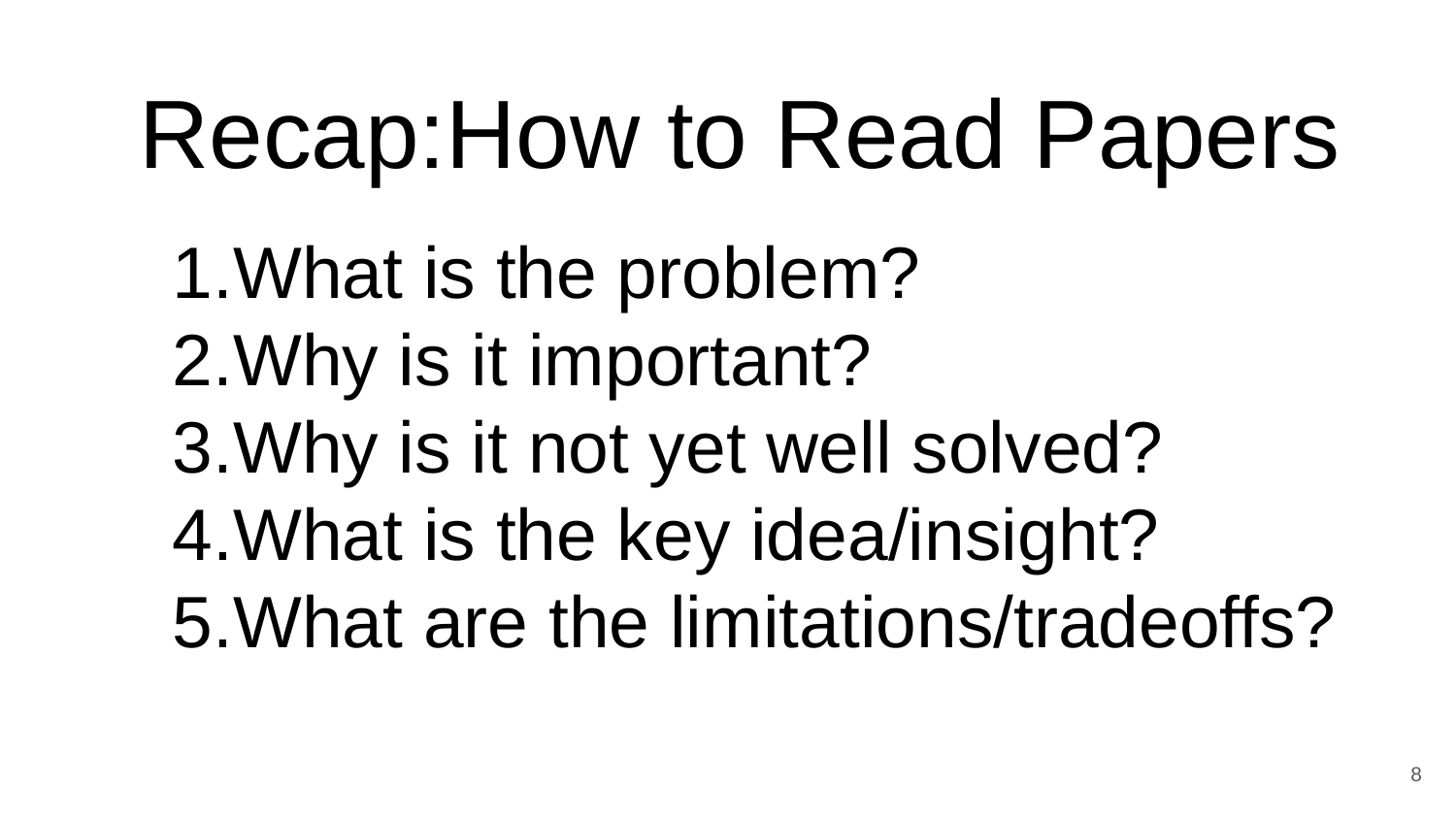

# Recap:How to Read Papers
What is the problem?
Why is it important?
Why is it not yet well solved?
What is the key idea/insight?
What are the limitations/tradeoffs?

8